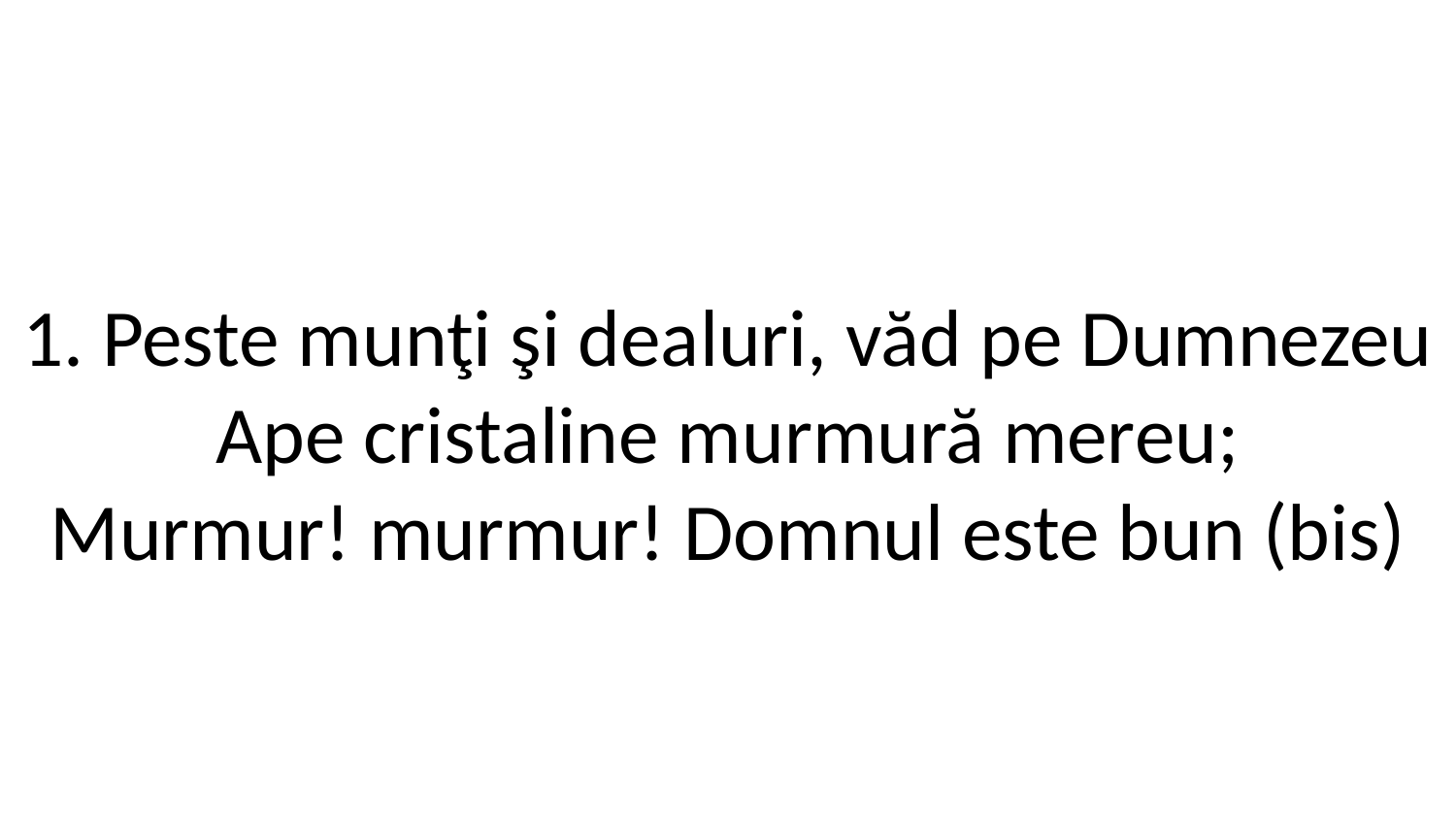

1. Peste munţi şi dealuri, văd pe Dumnezeu
Ape cristaline murmură mereu;
Murmur! murmur! Domnul este bun (bis)